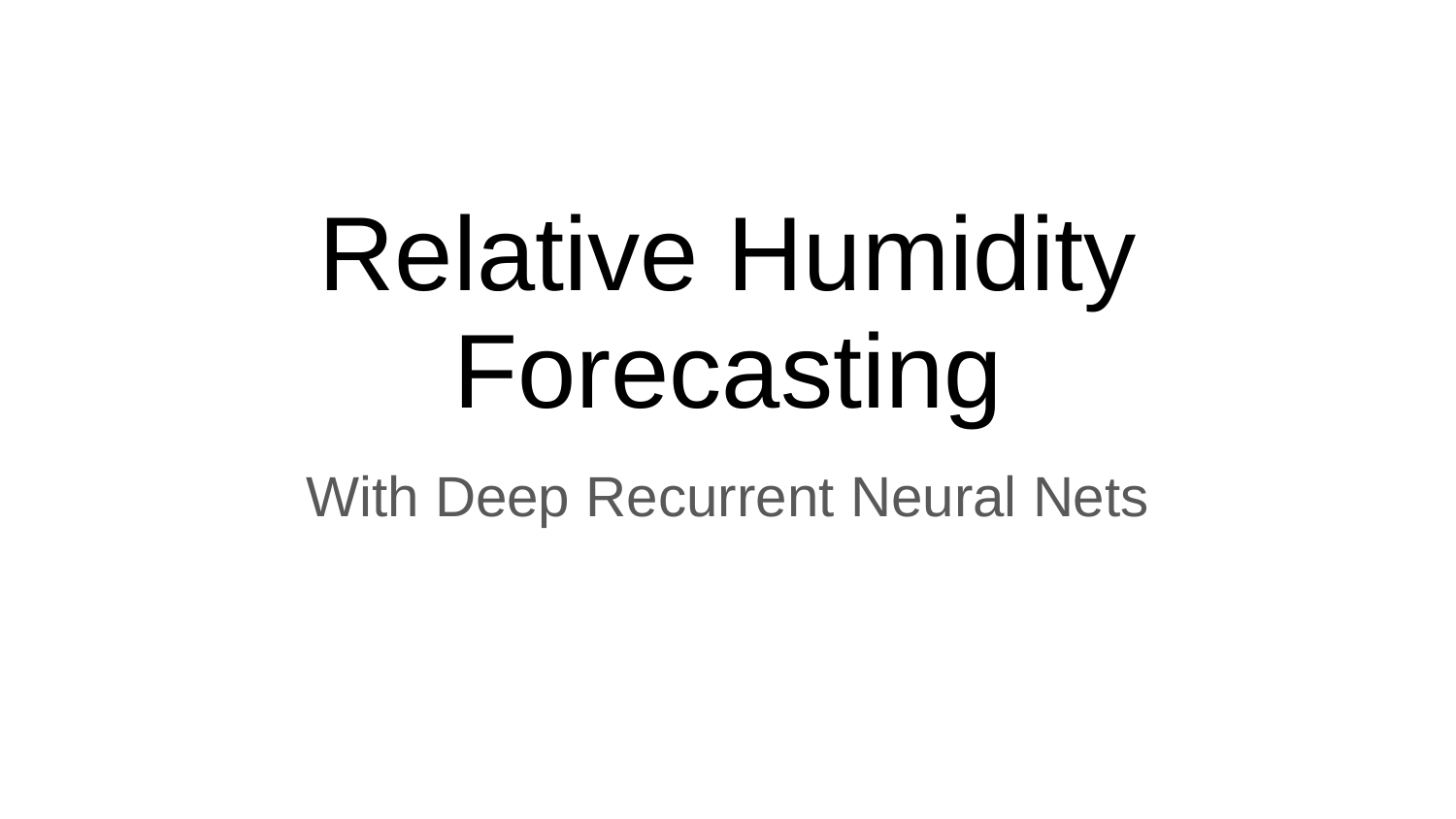

# Relative Humidity Forecasting
With Deep Recurrent Neural Nets